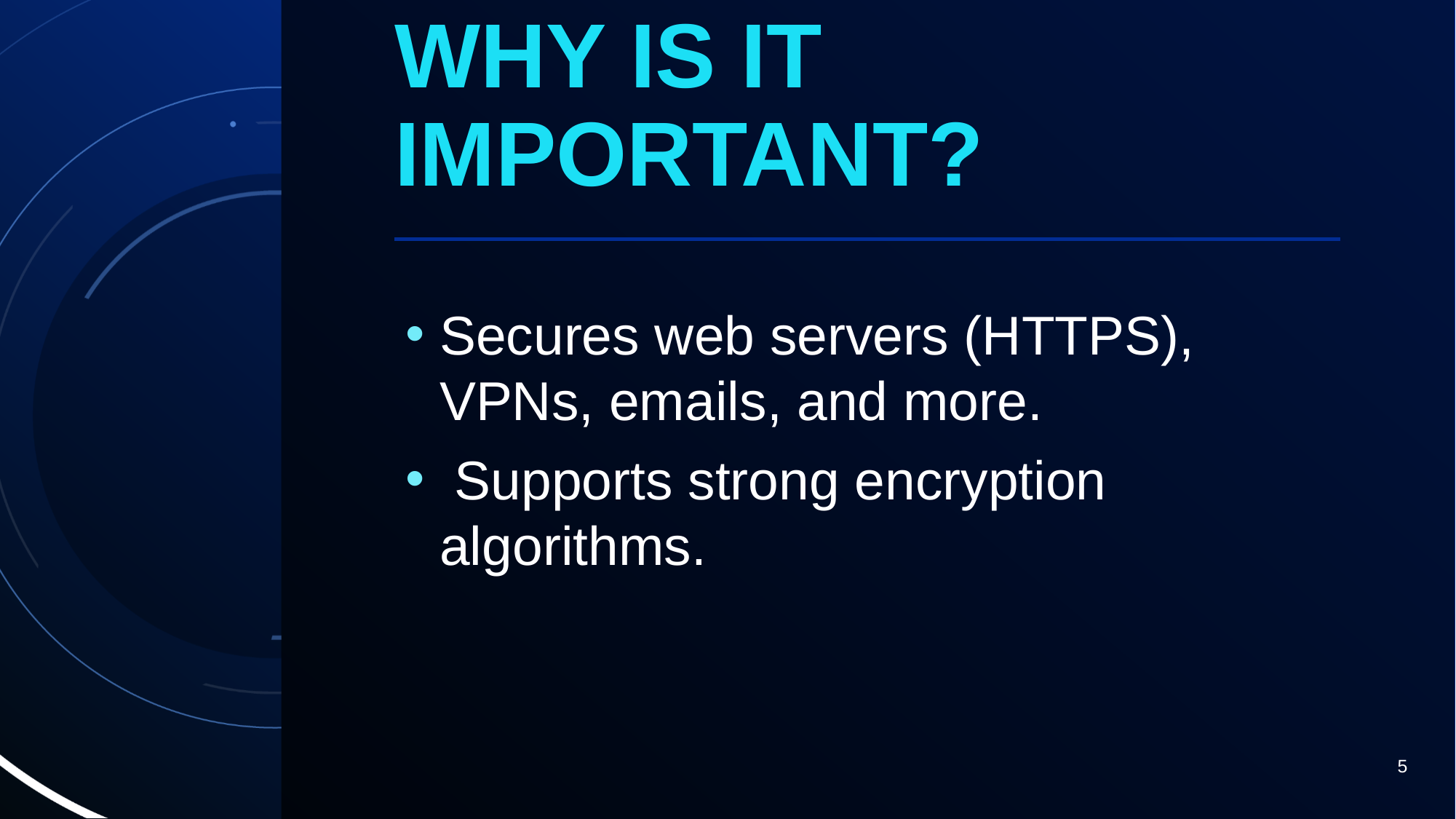

# Why is it important?
Secures web servers (HTTPS), VPNs, emails, and more.
 Supports strong encryption algorithms.
5